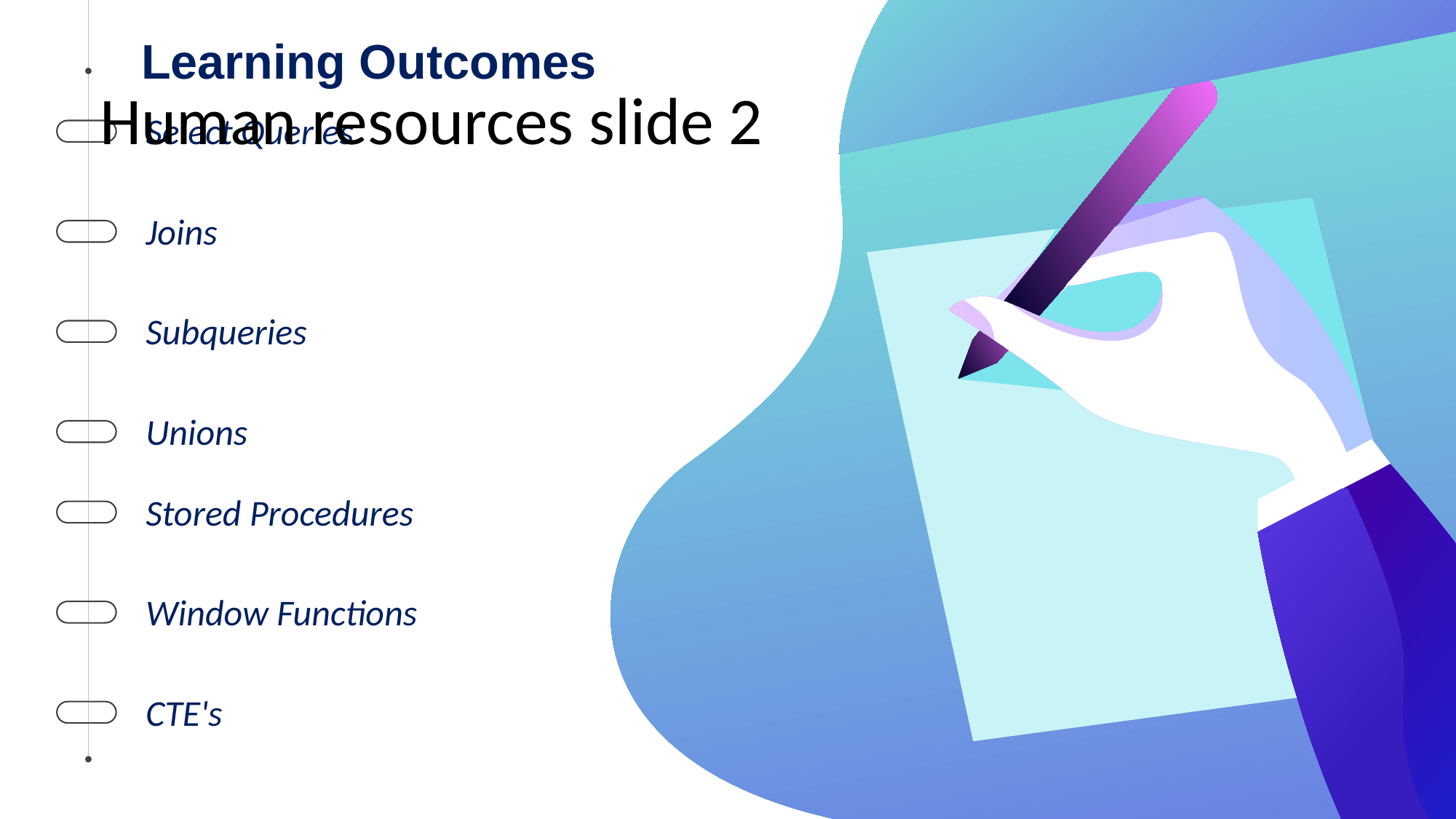

Learning Outcomes
# Human resources slide 2

Select Queries

Joins

Subqueries

Unions

Stored Procedures

Window Functions

CTE's